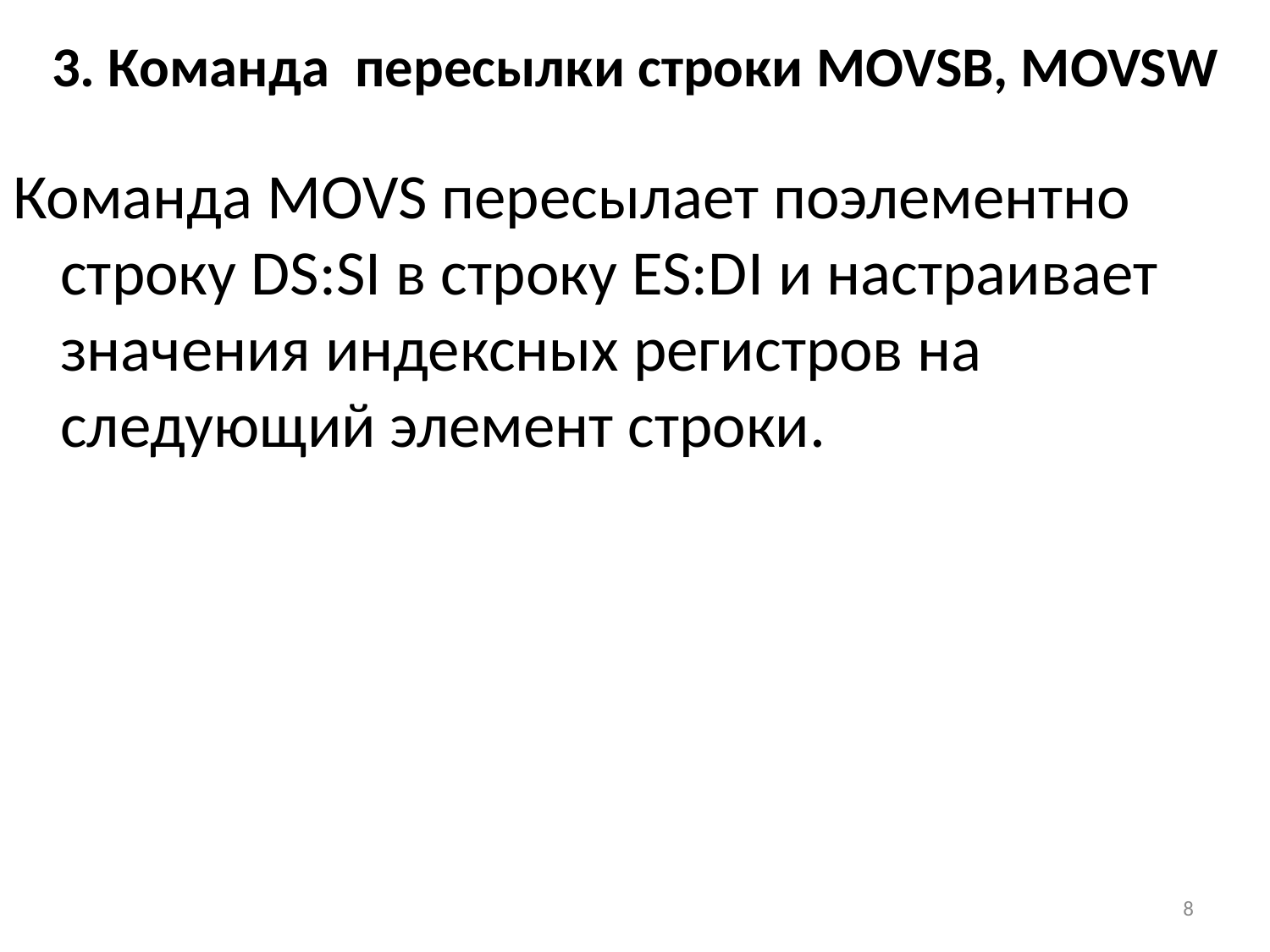

# 3. Команда  пересылки строки MOVSB, MOVSW
Команда MOVS пересылает поэлементно строку DS:SI в строку ES:DI и настраивает значения индексных регистров на следующий элемент строки.

8